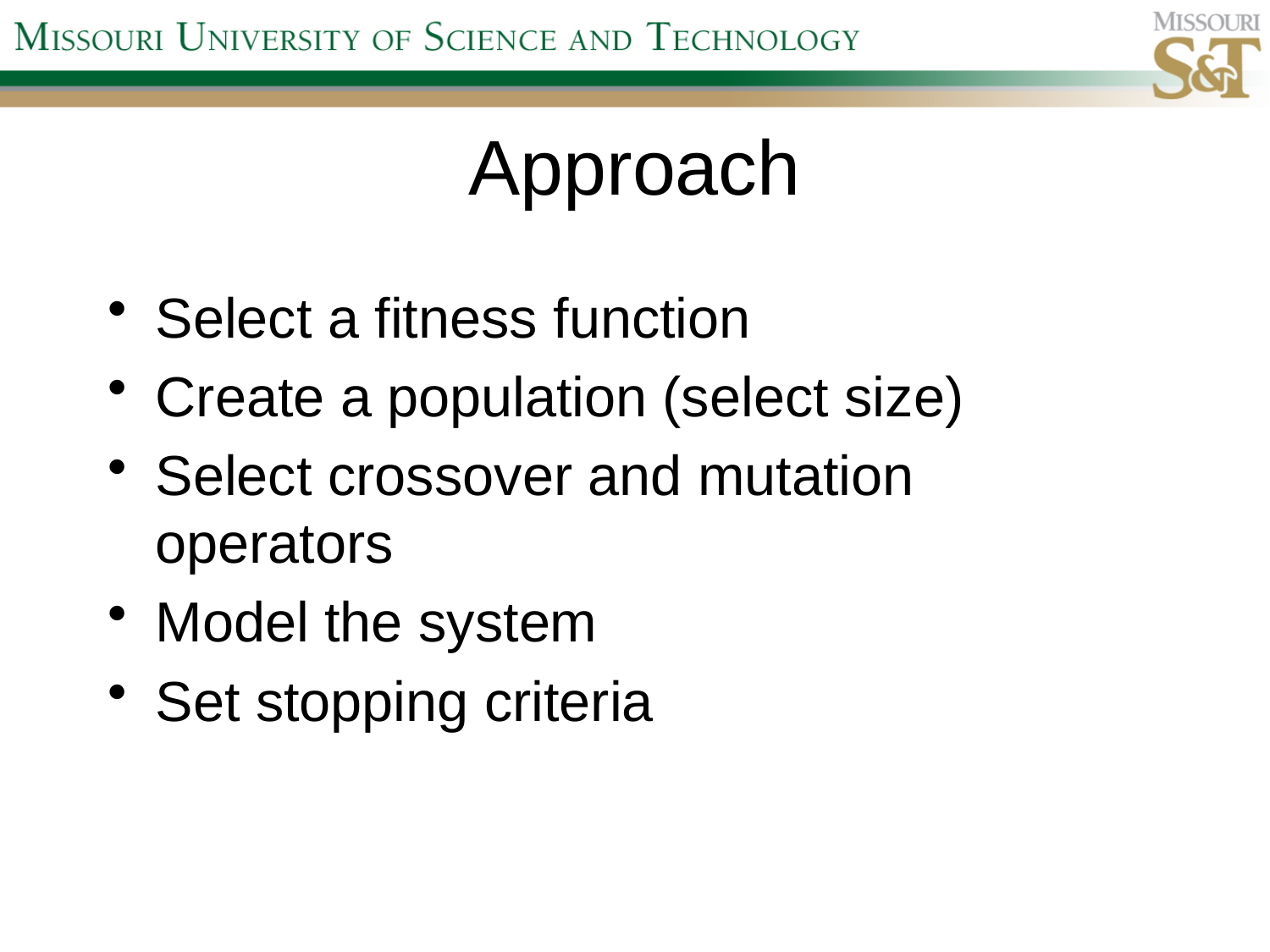

# Approach
Select a fitness function
Create a population (select size)
Select crossover and mutation operators
Model the system
Set stopping criteria